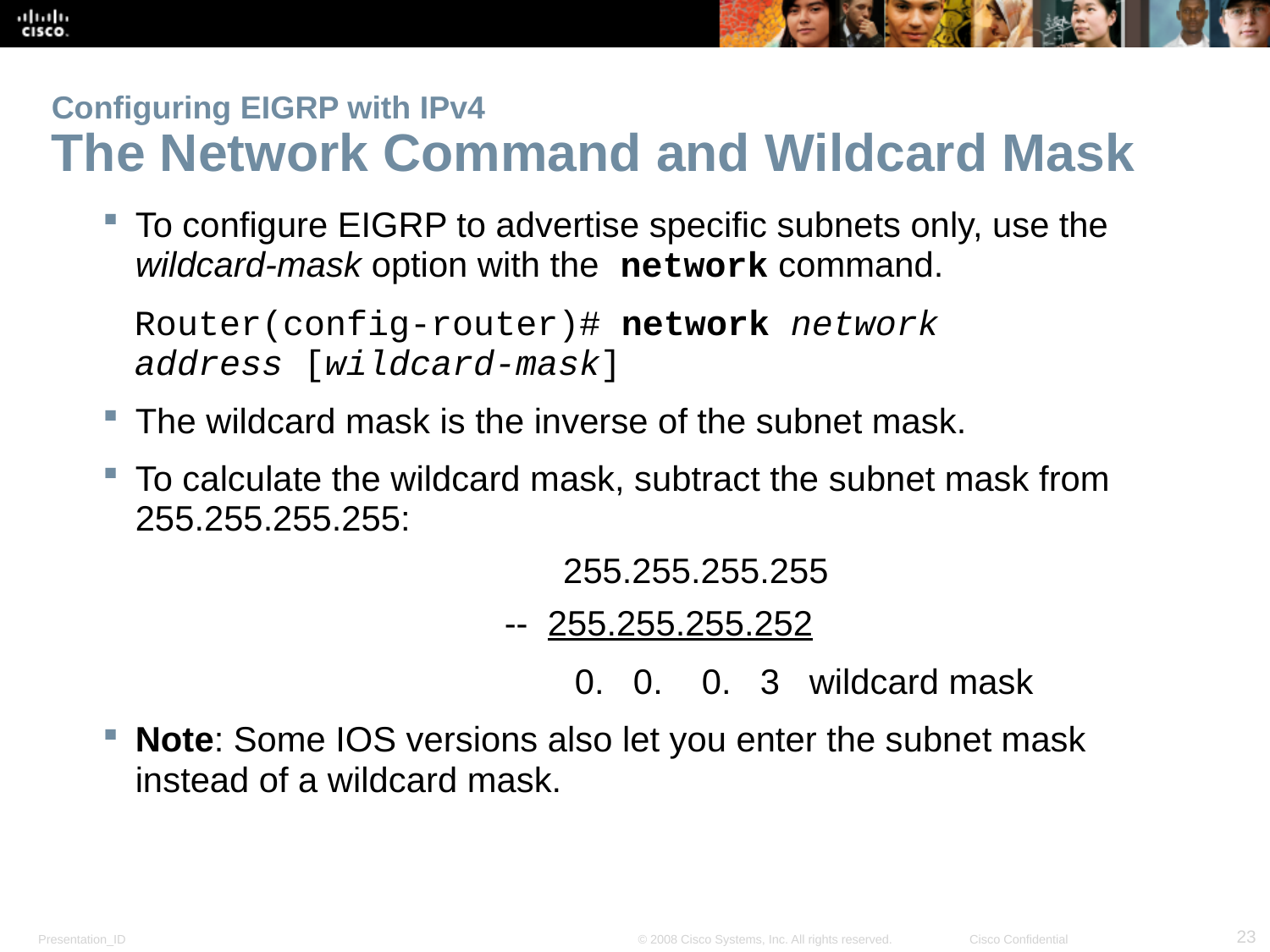

# Configuring EIGRP with IPv4 The Network Command and Wildcard Mask
To configure EIGRP to advertise specific subnets only, use the wildcard-mask option with the network command.
Router(config-router)# network network      address [wildcard-mask]
The wildcard mask is the inverse of the subnet mask.
To calculate the wildcard mask, subtract the subnet mask from 255.255.255.255:
				255.255.255.255
			       --  255.255.255.252
				      0.   0.    0.   3   wildcard mask
Note: Some IOS versions also let you enter the subnet mask instead of a wildcard mask.